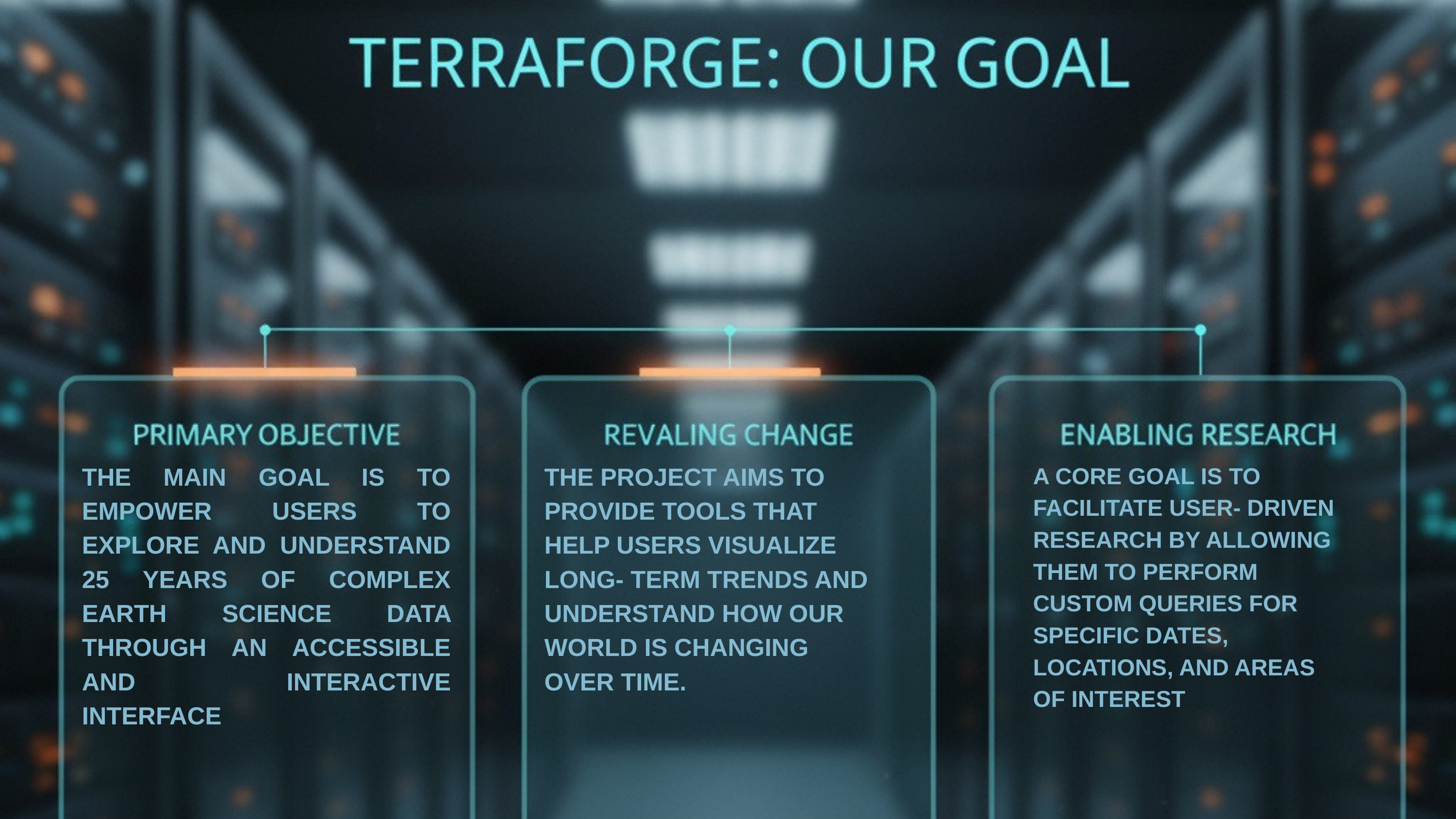

THE MAIN GOAL IS TO EMPOWER USERS TO EXPLORE AND UNDERSTAND 25 YEARS OF COMPLEX EARTH SCIENCE DATA THROUGH AN ACCESSIBLE AND INTERACTIVE INTERFACE
THE PROJECT AIMS TO PROVIDE TOOLS THAT HELP USERS VISUALIZE LONG- TERM TRENDS AND UNDERSTAND HOW OUR WORLD IS CHANGING OVER TIME.
A CORE GOAL IS TO FACILITATE USER- DRIVEN RESEARCH BY ALLOWING THEM TO PERFORM CUSTOM QUERIES FOR SPECIFIC DATES, LOCATIONS, AND AREAS OF INTEREST